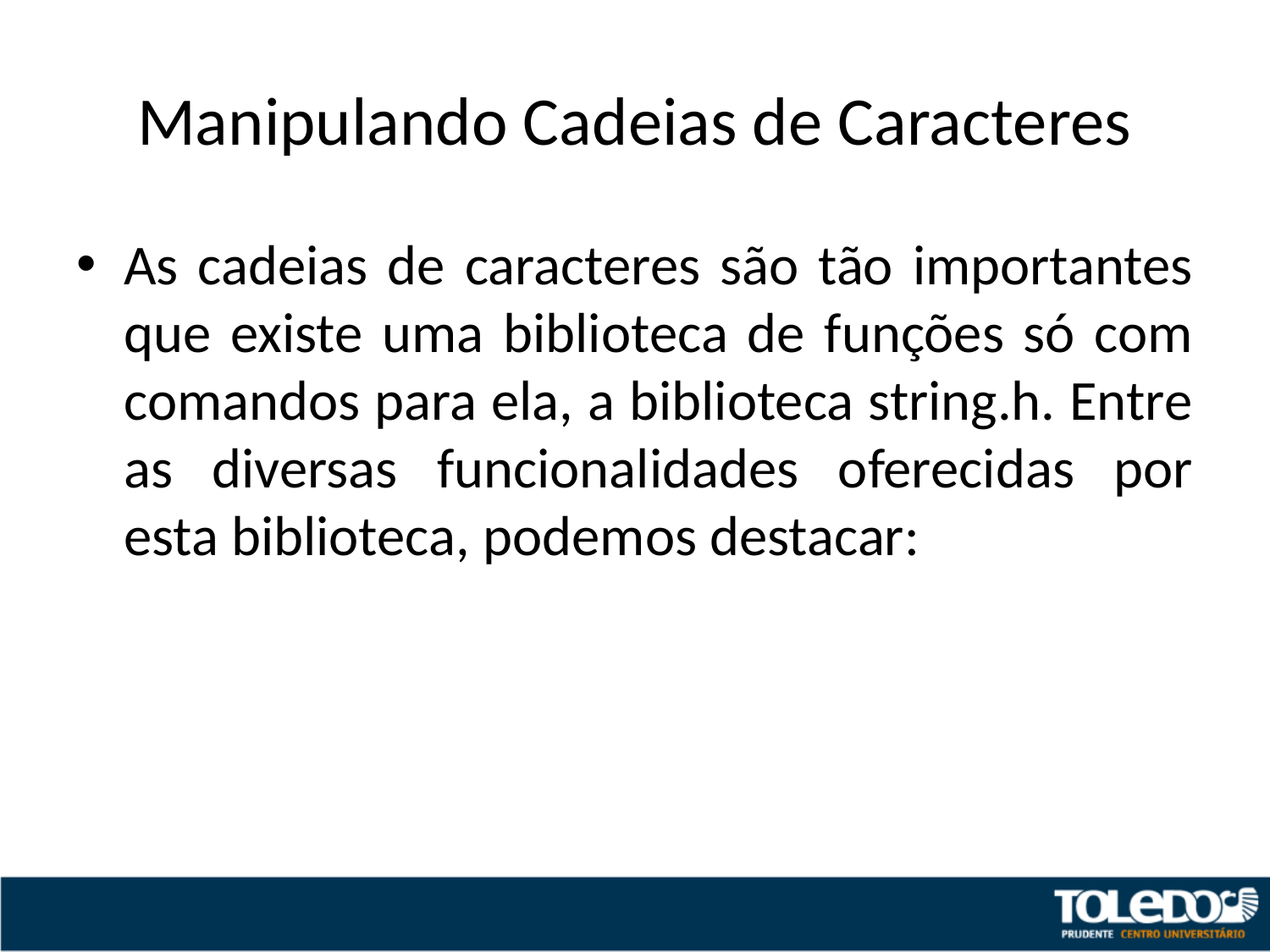

# Manipulando Cadeias de Caracteres
As cadeias de caracteres são tão importantes que existe uma biblioteca de funções só com comandos para ela, a biblioteca string.h. Entre as diversas funcionalidades oferecidas por esta biblioteca, podemos destacar: